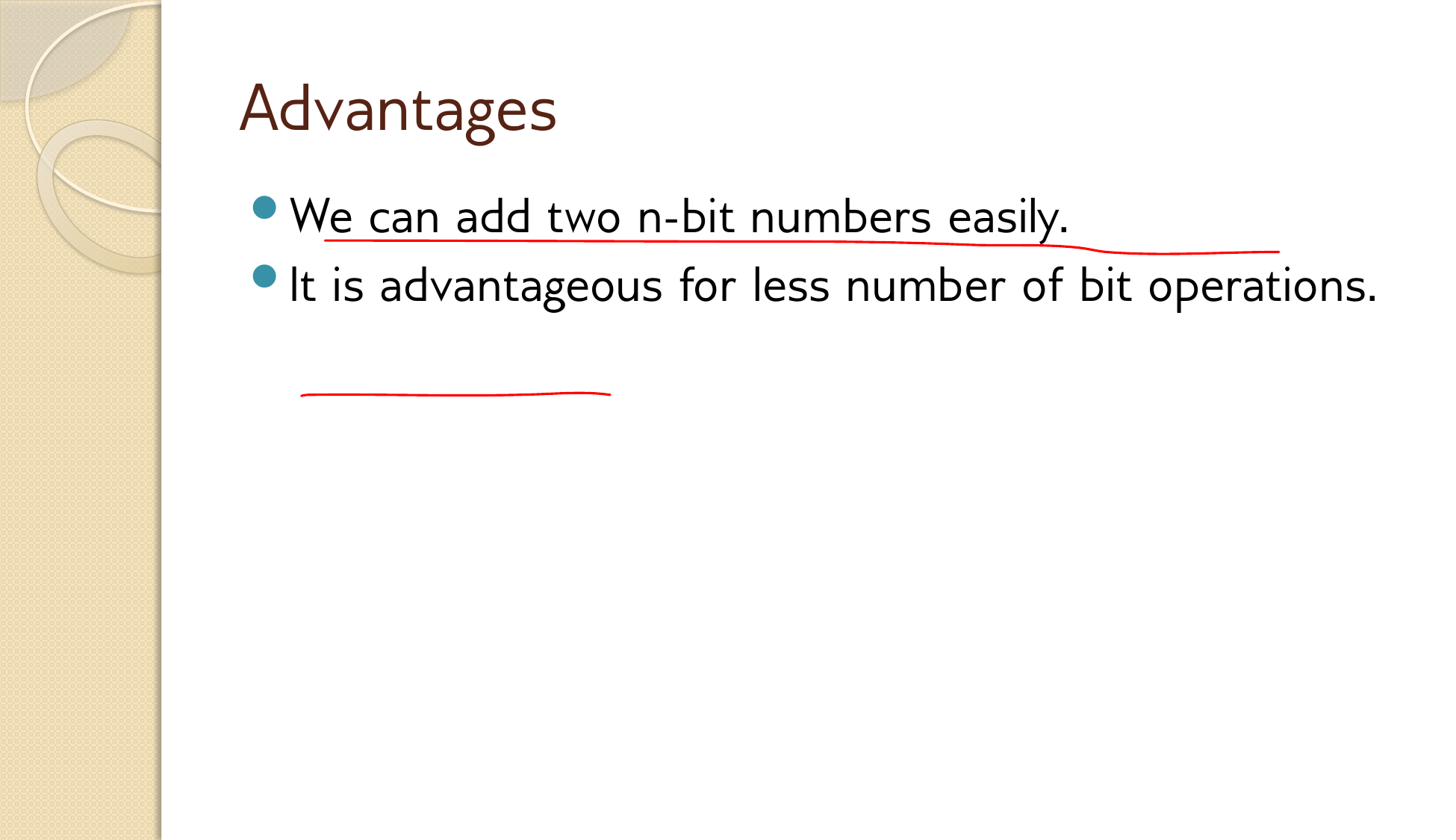

# Advantages
We can add two n-bit numbers easily.
It is advantageous for less number of bit operations.